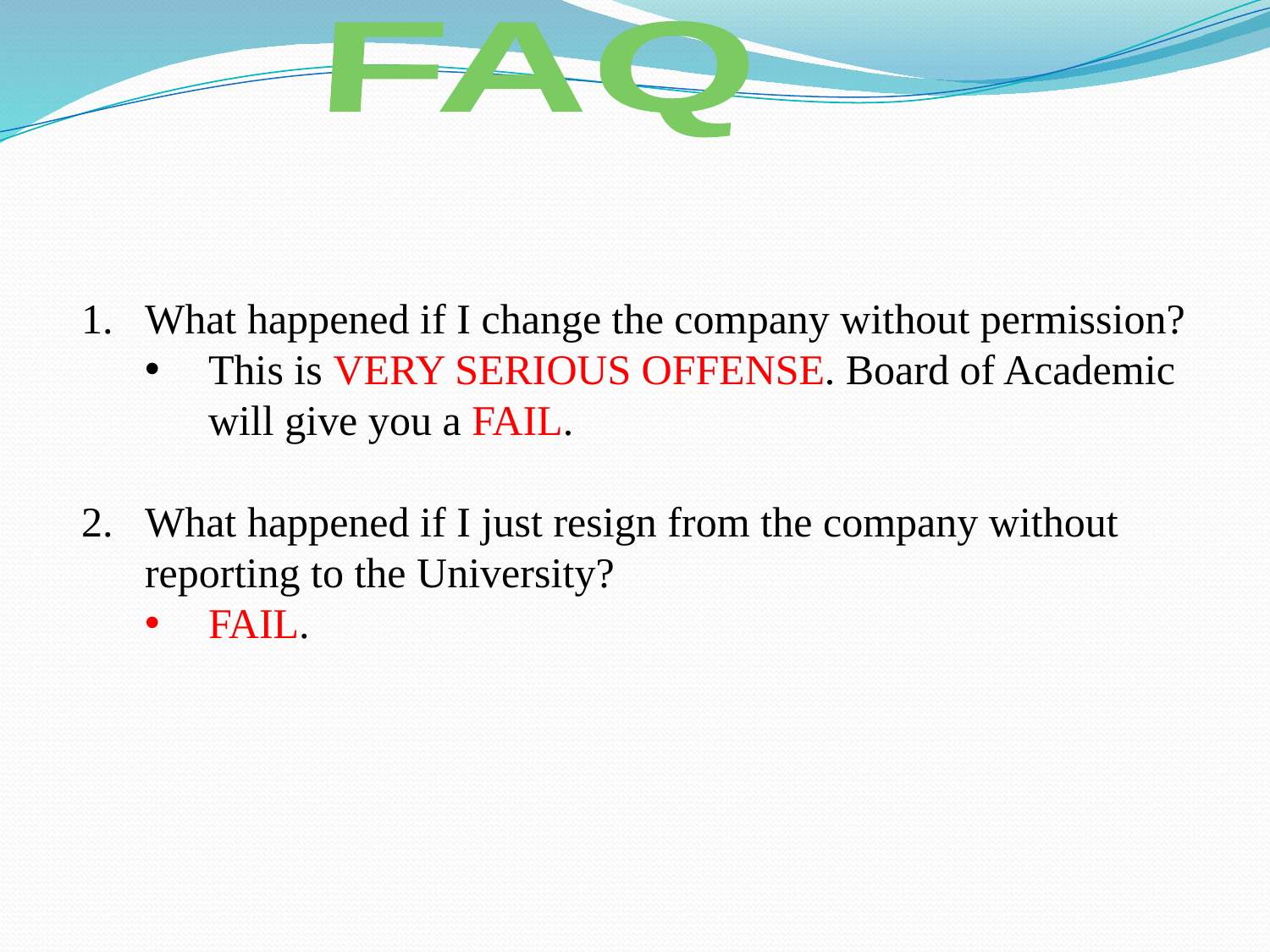

FAQ
What happened if I change the company without permission?
This is VERY SERIOUS OFFENSE. Board of Academic will give you a FAIL.

What happened if I just resign from the company without reporting to the University?
FAIL.